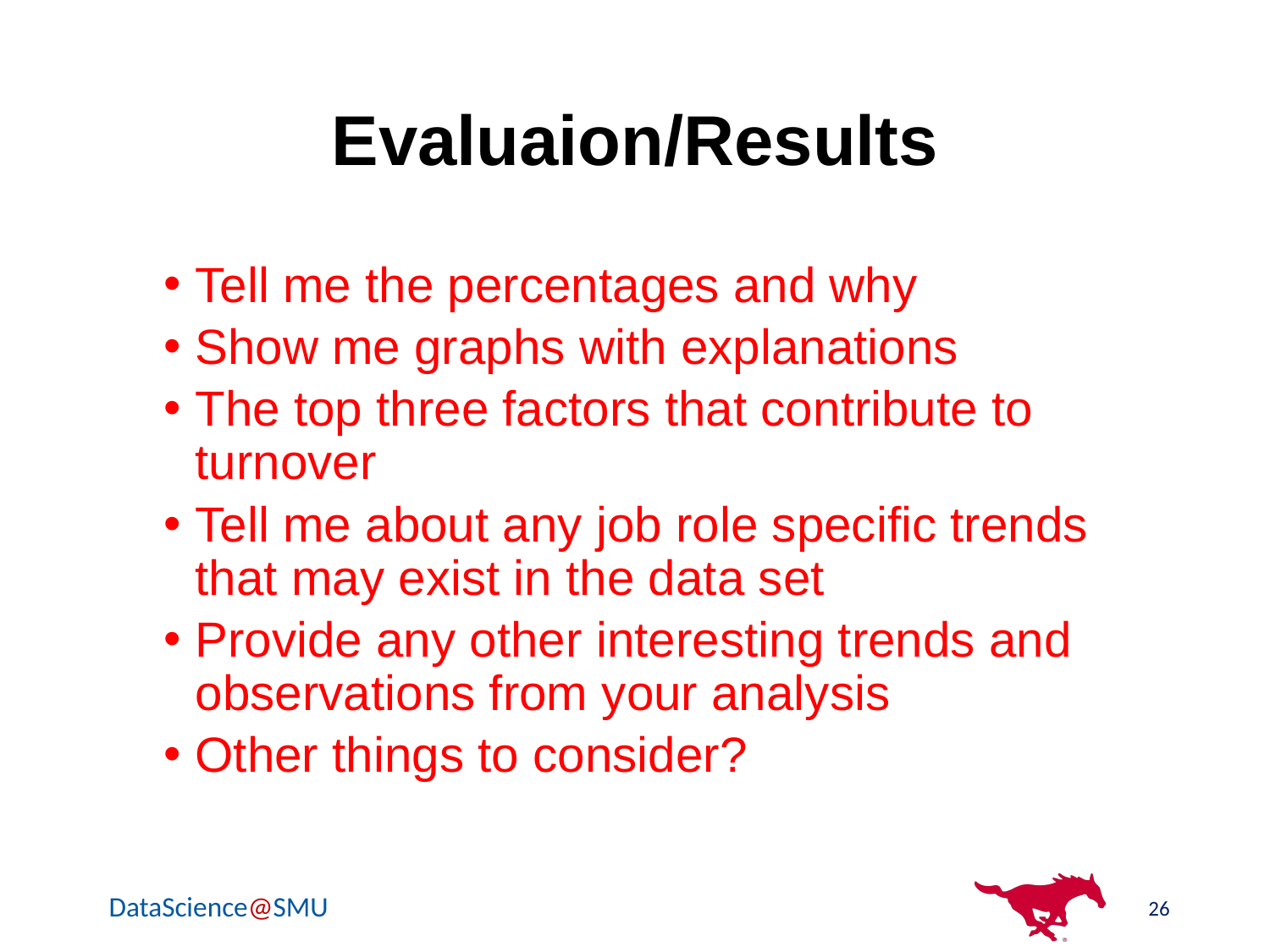

# Evaluaion/Results
Tell me the percentages and why
Show me graphs with explanations
The top three factors that contribute to turnover
Tell me about any job role specific trends that may exist in the data set
Provide any other interesting trends and observations from your analysis
Other things to consider?
26